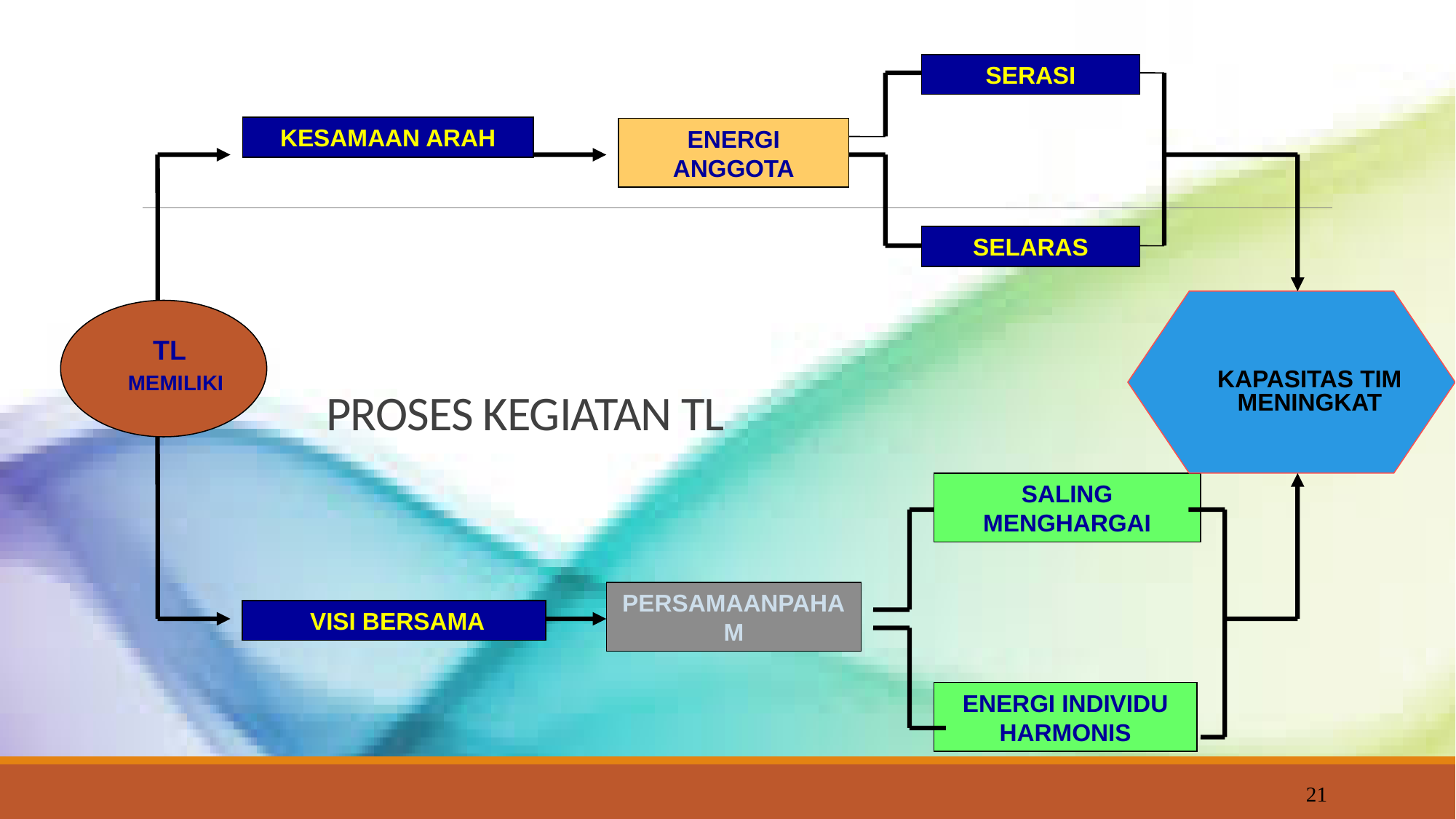

SERASI

KESAMAAN ARAH
ENERGI ANGGOTA

SELARAS

PROSES KEGIATAN TL
TL
MEMILIKI
KAPASITAS TIM MENINGKAT

SALING MENGHARGAI

PERSAMAANPAHAM
 VISI BERSAMA

ENERGI INDIVIDU HARMONIS

21